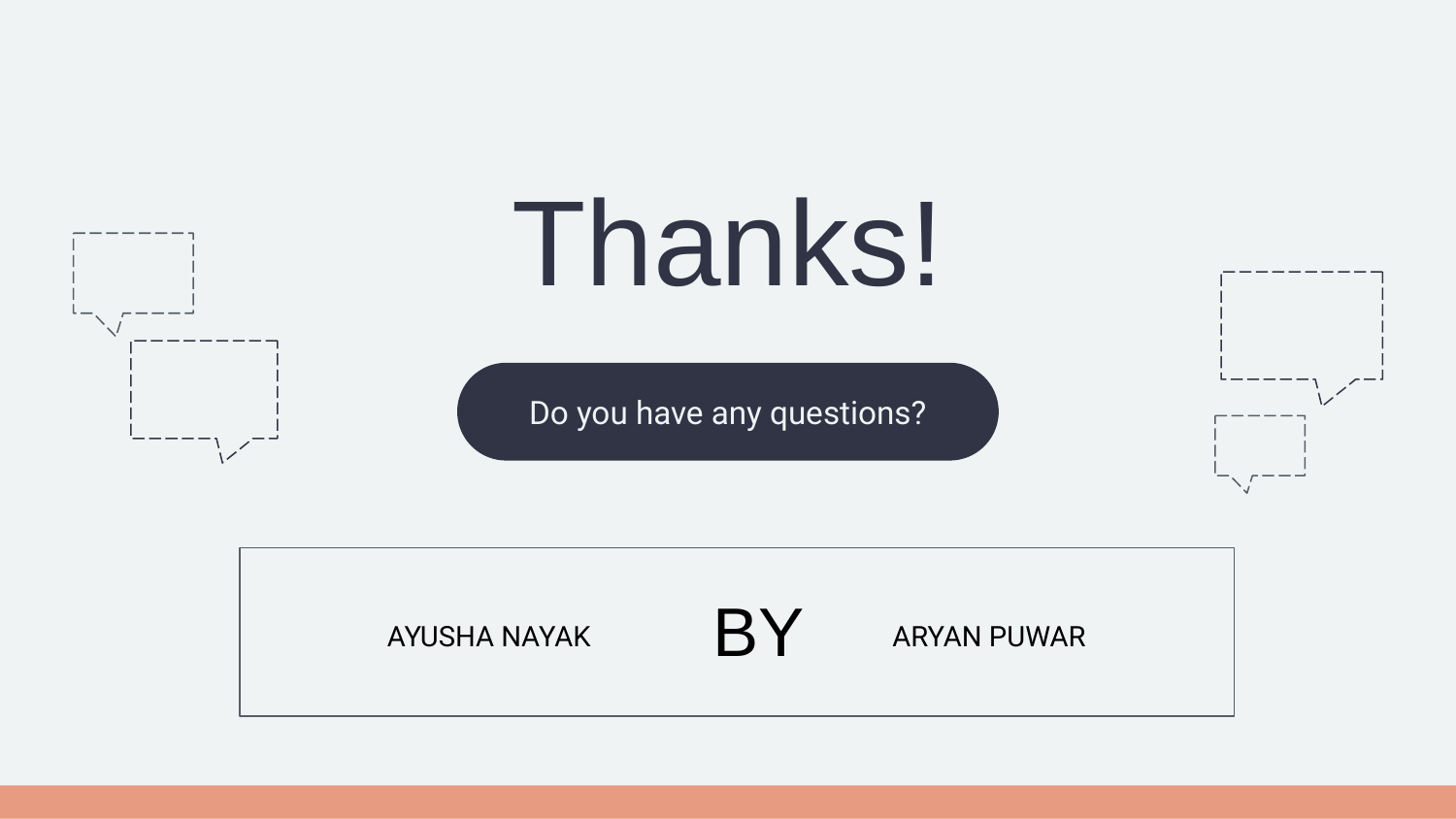

# Thanks!
Do you have any questions?

BY
AYUSHA NAYAK                                           ARYAN PUWAR